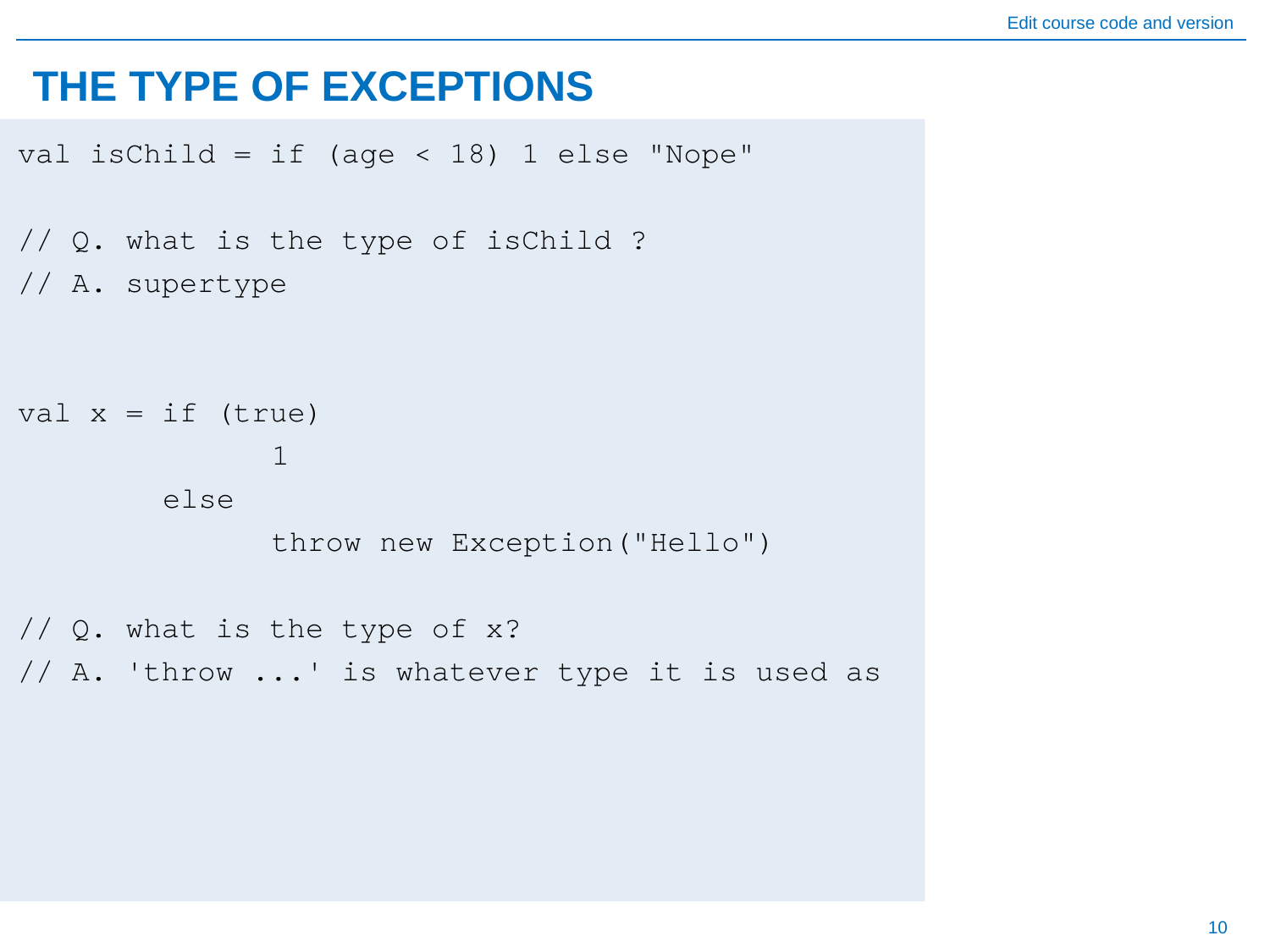

# THE TYPE OF EXCEPTIONS

val isChild = if (age < 18) 1 else "Nope"
// Q. what is the type of isChild ?
// A. supertype
val x = if (true)
		1
	 else
		throw new Exception("Hello")
// Q. what is the type of x?
// A. 'throw ...' is whatever type it is used as